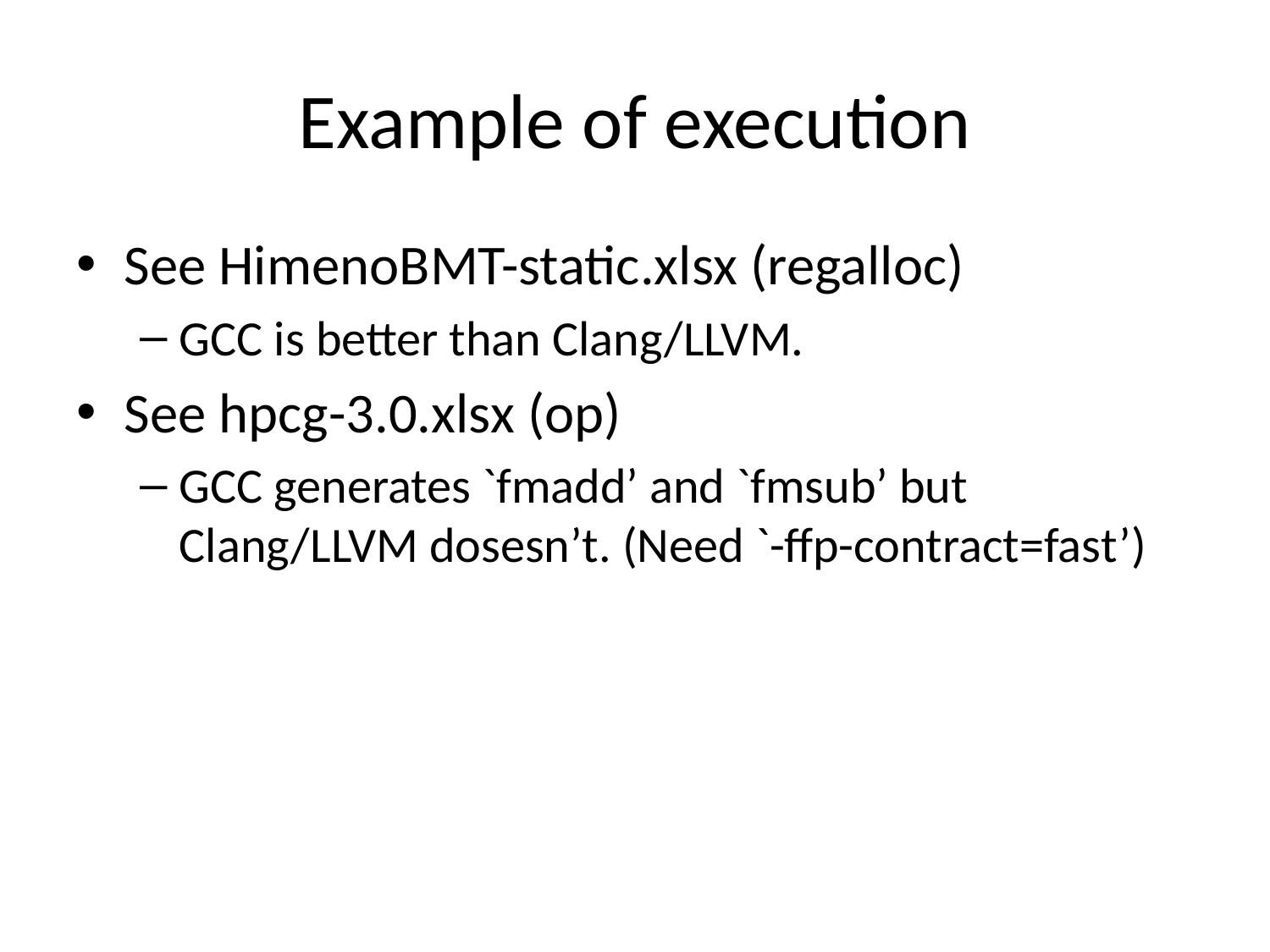

# Example of execution
See HimenoBMT-static.xlsx (regalloc)
GCC is better than Clang/LLVM.
See hpcg-3.0.xlsx (op)
GCC generates `fmadd’ and `fmsub’ but Clang/LLVM dosesn’t. (Need `-ffp-contract=fast’)